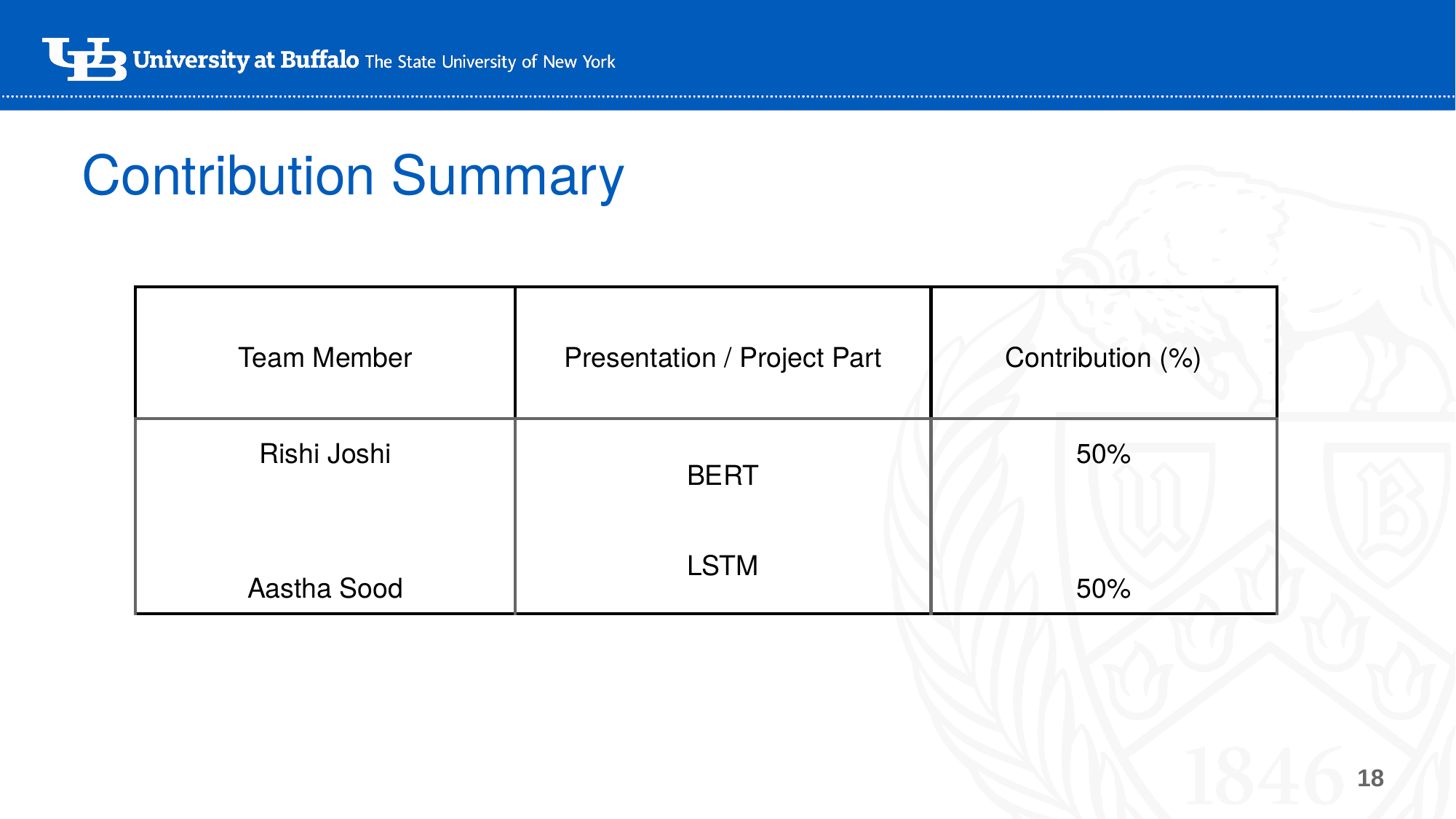

Contribution Summary
| Team Member | Presentation / Project Part | Contribution (%) |
| --- | --- | --- |
| Rishi Joshi Aastha Sood | BERT LSTM | 50% 50% |
18